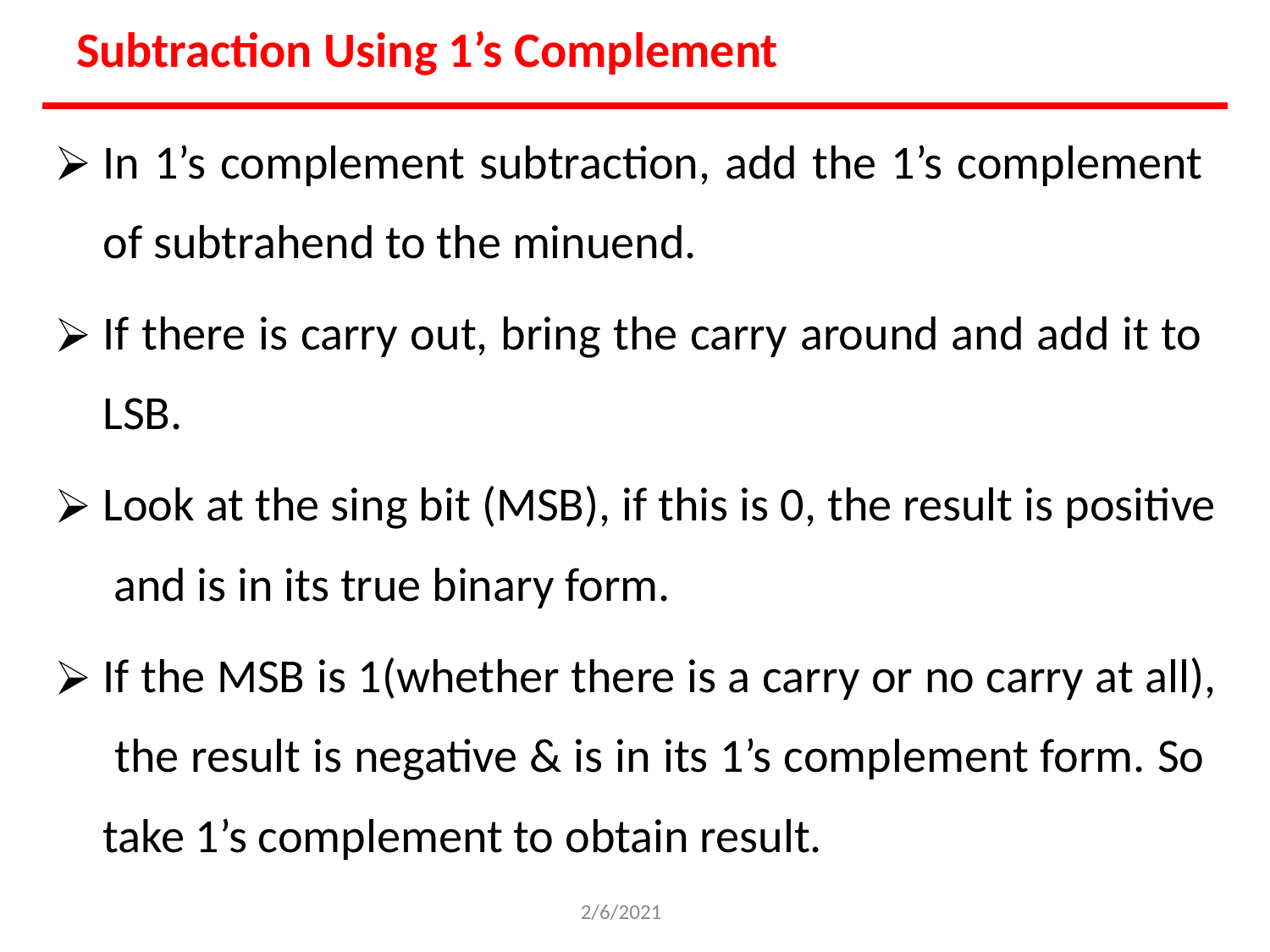

# Subtraction Using 1’s Complement

In 1’s complement subtraction, add the 1’s complement  of subtrahend to the minuend.
If there is carry out, bring the carry around and add it to  LSB.
Look at the sing bit (MSB), if this is 0, the result is positive  and is in its true binary form.
If the MSB is 1(whether there is a carry or no carry at all),  the result is negative & is in its 1’s complement form. So  take 1’s complement to obtain result.
2/6/2021